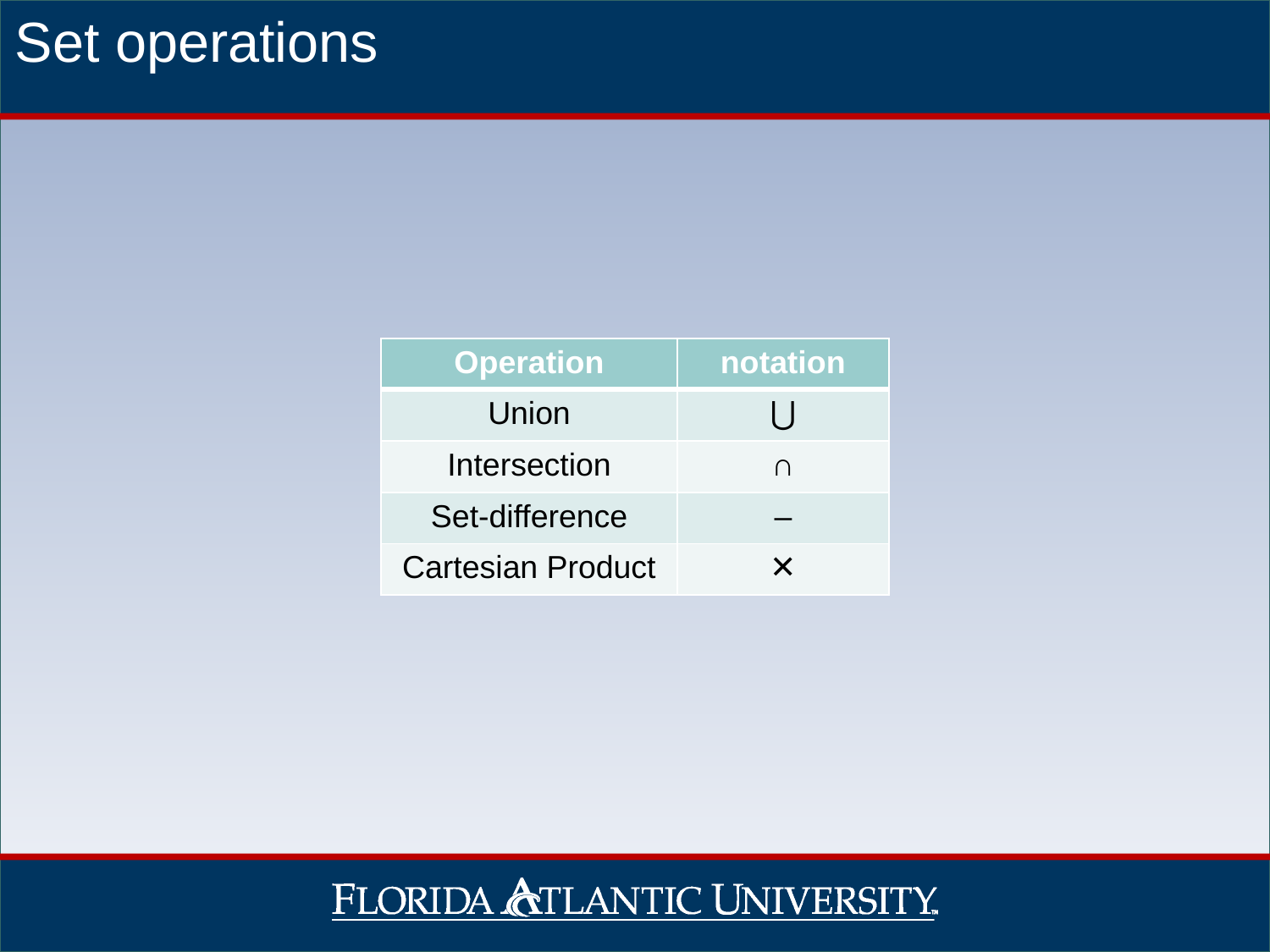

Set operations
| Operation | notation |
| --- | --- |
| Union | ⋃ |
| Intersection | ∩ |
| Set-difference | – |
| Cartesian Product | ✕ |